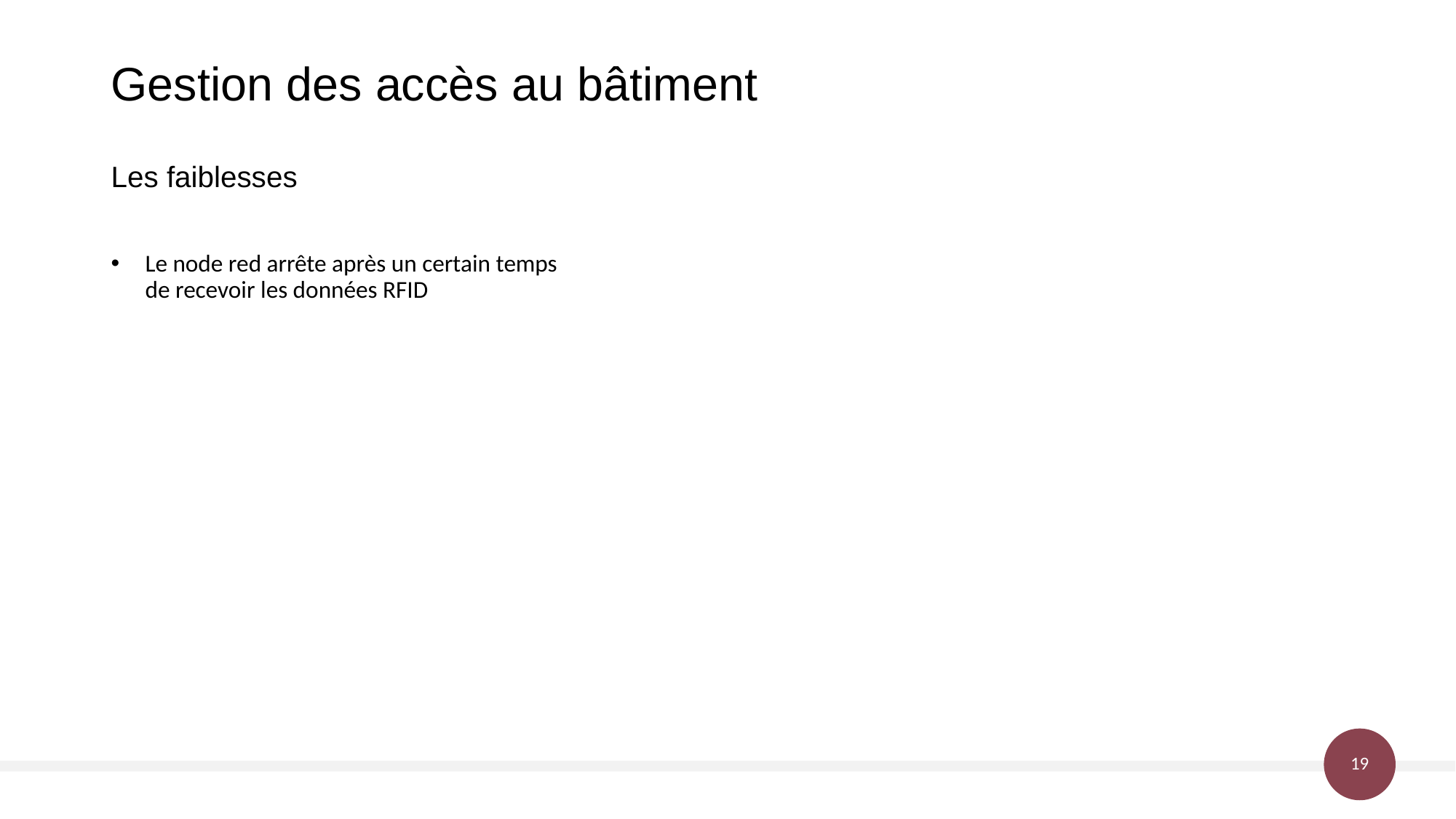

# Gestion des accès au bâtiment Les faiblesses
Le node red arrête après un certain temps de recevoir les données RFID